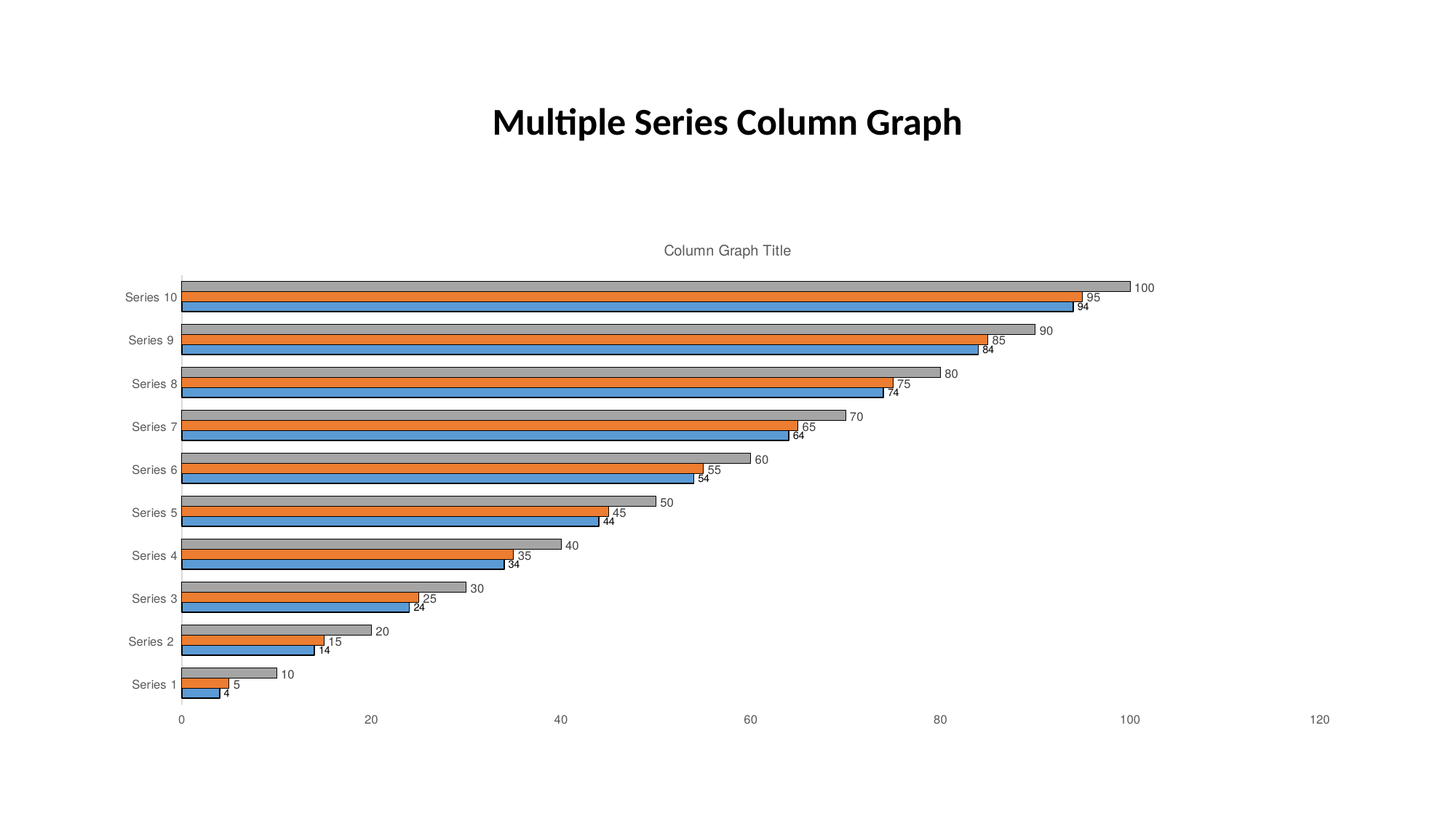

# Multiple Series Column Graph

### Chart: Column Graph Title

| Category | Variable 3 | Variable 2 | Variable 1 |
|---|---|---|---|
| Series 1 | 4.0 | 5.0 | 10.0 |
| Series 2  | 14.0 | 15.0 | 20.0 |
| Series 3 | 24.0 | 25.0 | 30.0 |
| Series 4 | 34.0 | 35.0 | 40.0 |
| Series 5 | 44.0 | 45.0 | 50.0 |
| Series 6 | 54.0 | 55.0 | 60.0 |
| Series 7 | 64.0 | 65.0 | 70.0 |
| Series 8 | 74.0 | 75.0 | 80.0 |
| Series 9  | 84.0 | 85.0 | 90.0 |
| Series 10 | 94.0 | 95.0 | 100.0 |